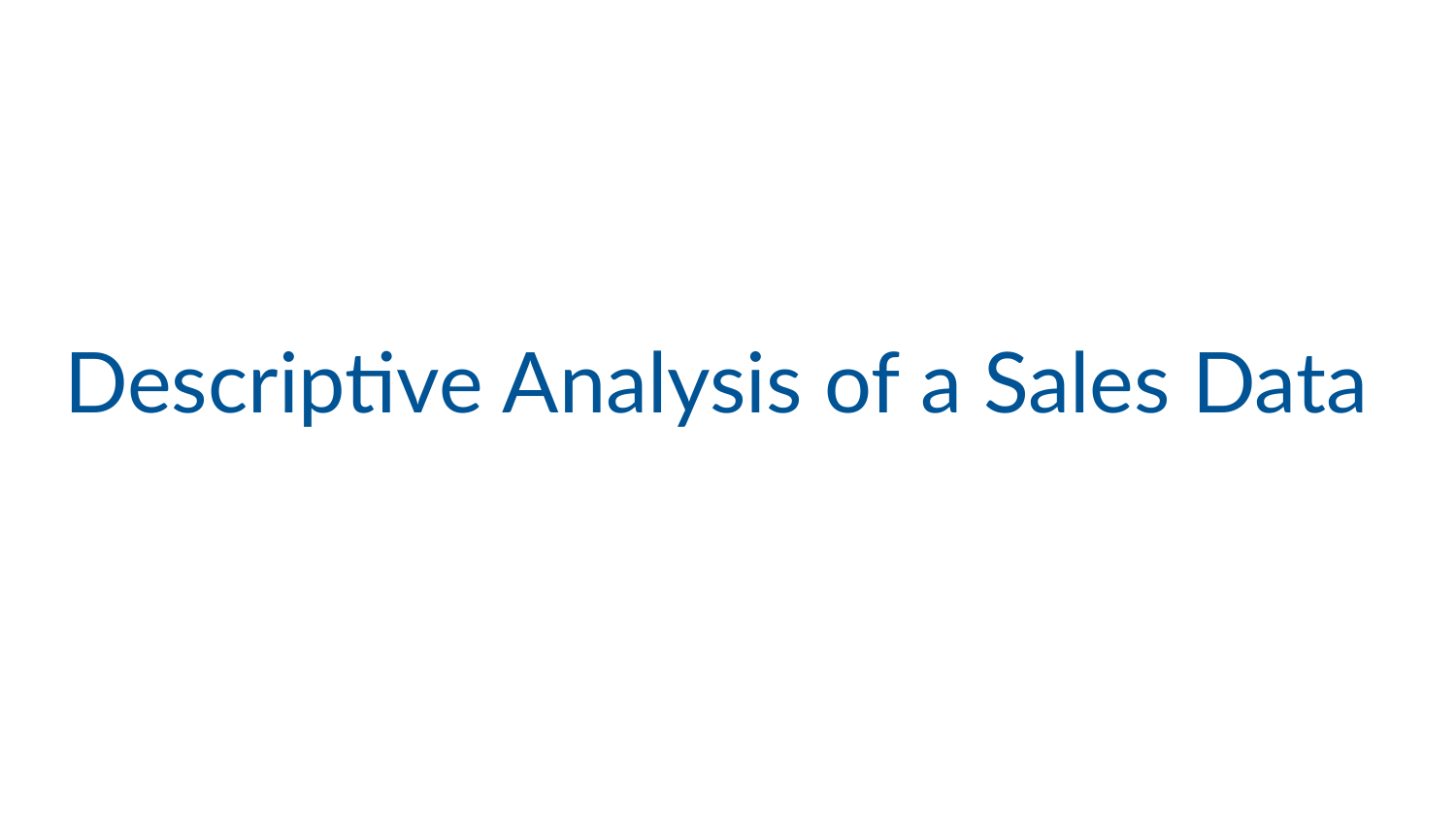

# Descriptive Analysis of a Sales Data